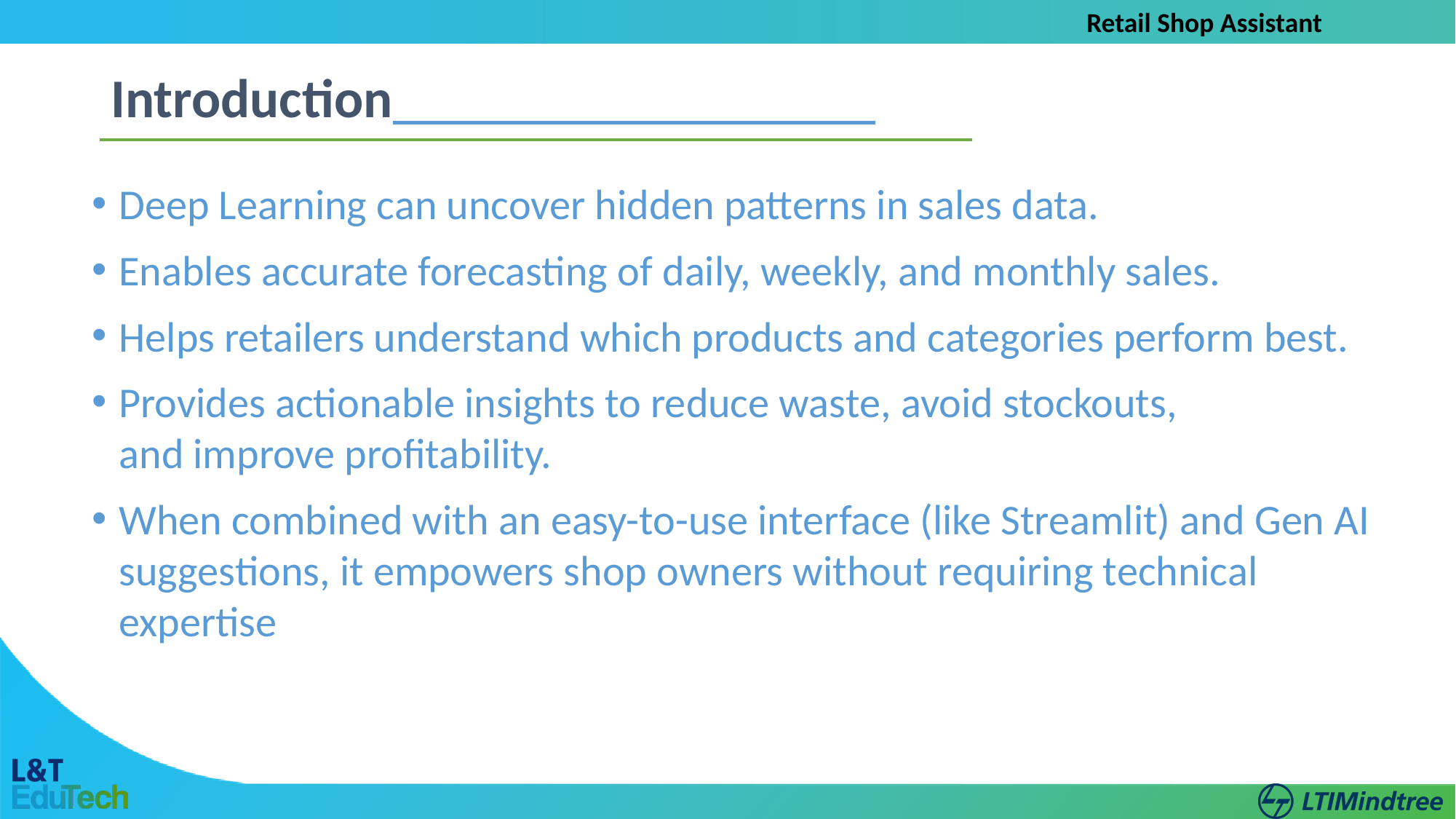

Retail Shop Assistant

# Introduction
Deep Learning can uncover hidden patterns in sales data.
Enables accurate forecasting of daily, weekly, and monthly sales.
Helps retailers understand which products and categories perform best.
Provides actionable insights to reduce waste, avoid stockouts, and improve profitability.
When combined with an easy-to-use interface (like Streamlit) and Gen AI suggestions, it empowers shop owners without requiring technical expertise